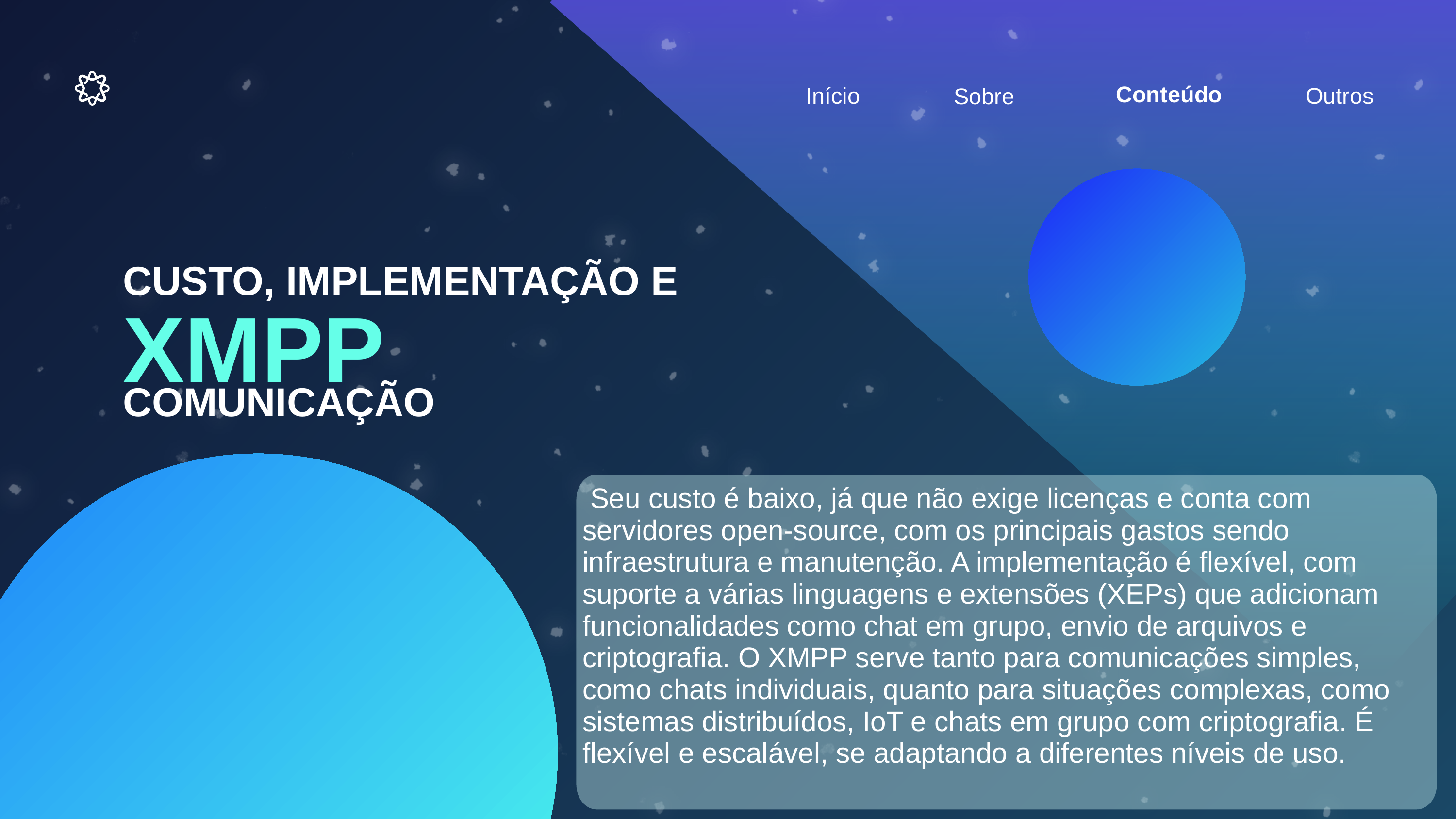

Conteúdo
Início
Outros
Sobre

CUSTO, IMPLEMENTAÇÃO E COMUNICAÇÃO
XMPP

 Seu custo é baixo, já que não exige licenças e conta com servidores open-source, com os principais gastos sendo infraestrutura e manutenção. A implementação é flexível, com suporte a várias linguagens e extensões (XEPs) que adicionam funcionalidades como chat em grupo, envio de arquivos e criptografia. O XMPP serve tanto para comunicações simples, como chats individuais, quanto para situações complexas, como sistemas distribuídos, IoT e chats em grupo com criptografia. É flexível e escalável, se adaptando a diferentes níveis de uso.